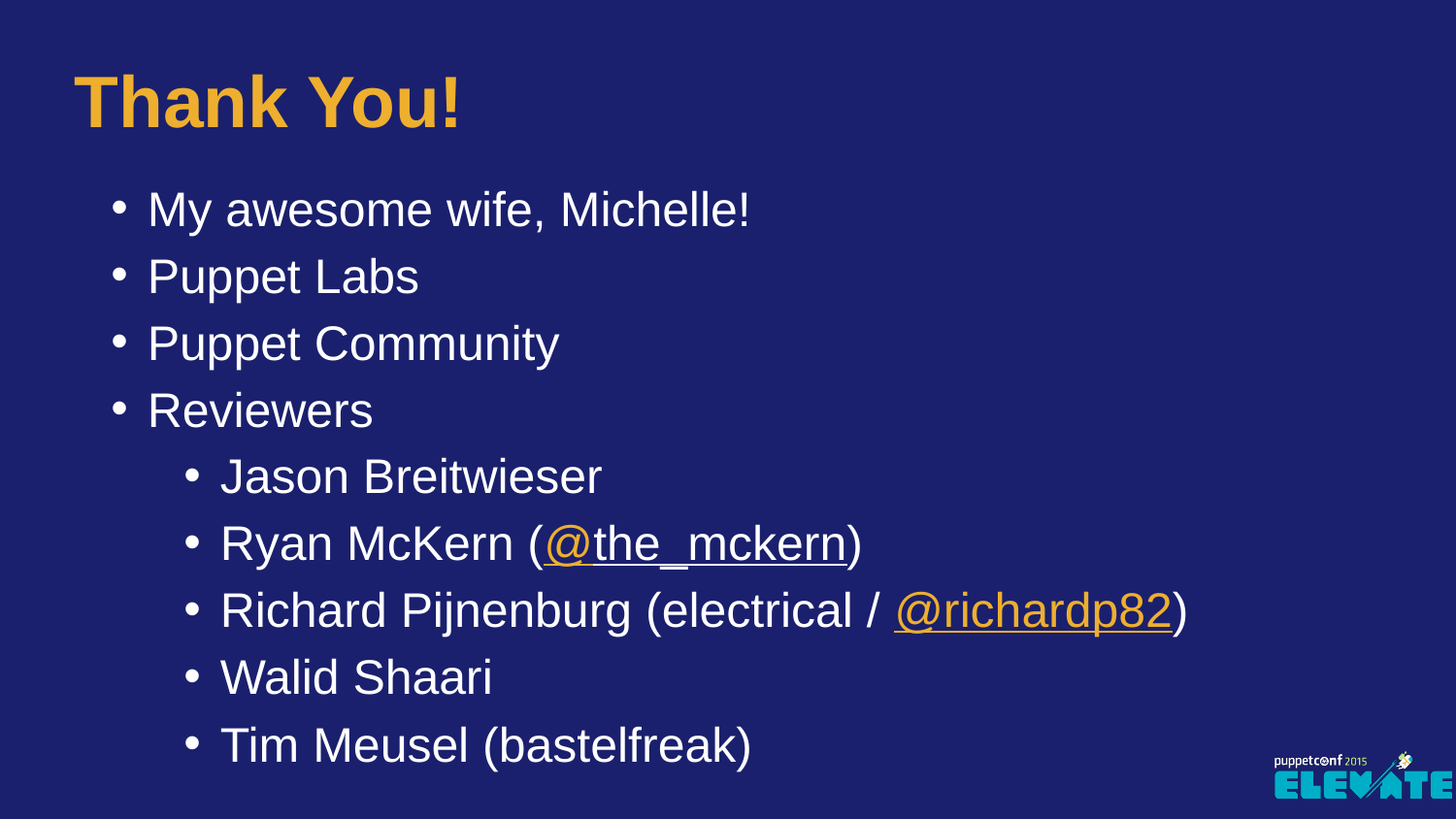

# Thank You!
My awesome wife, Michelle!
Puppet Labs
Puppet Community
Reviewers
Jason Breitwieser
Ryan McKern (@the_mckern)
Richard Pijnenburg (electrical / @richardp82)
Walid Shaari
Tim Meusel (bastelfreak)